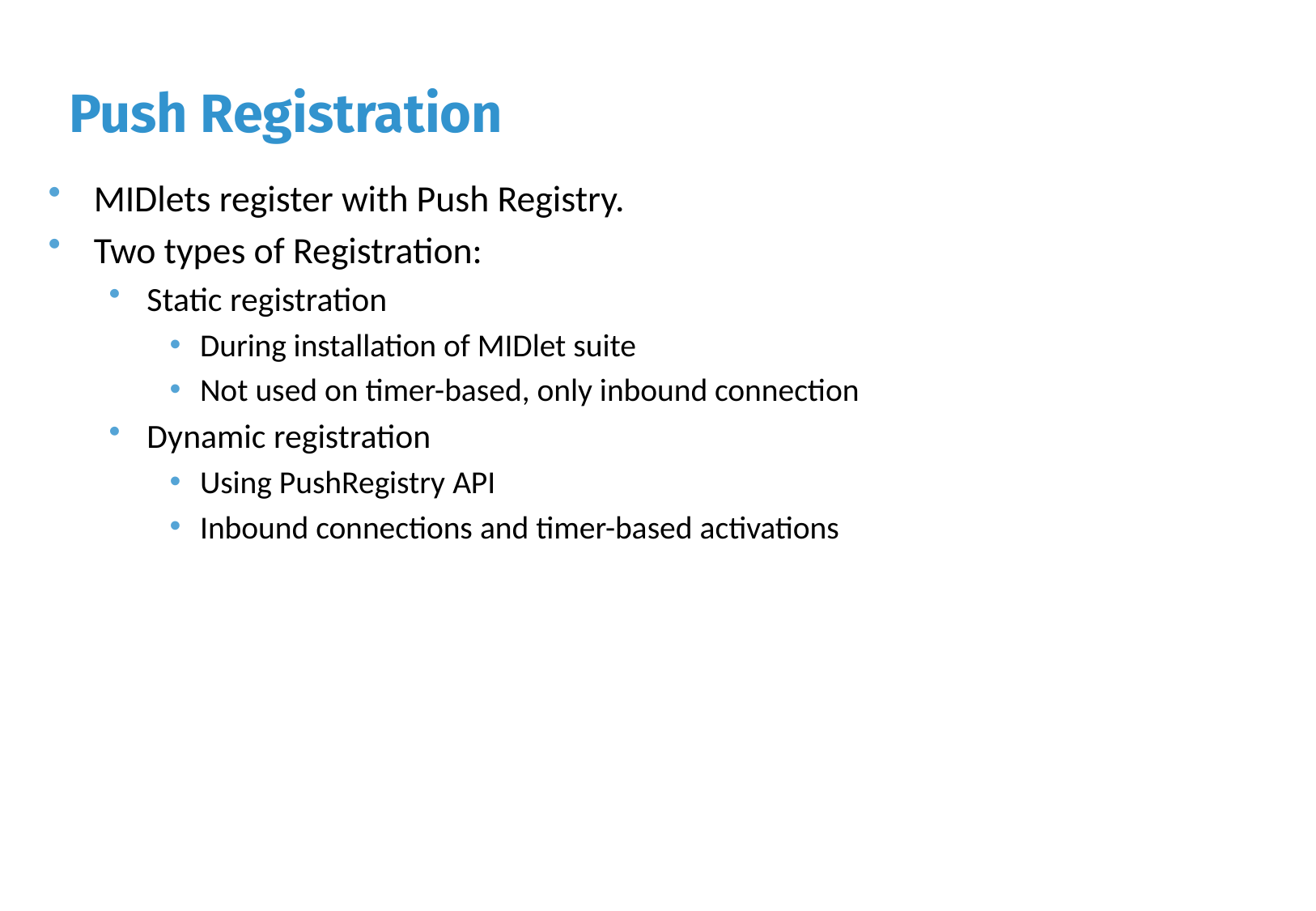

# Push Registration
MIDlets register with Push Registry.
Two types of Registration:
Static registration
During installation of MIDlet suite
Not used on timer-based, only inbound connection
Dynamic registration
Using PushRegistry API
Inbound connections and timer-based activations